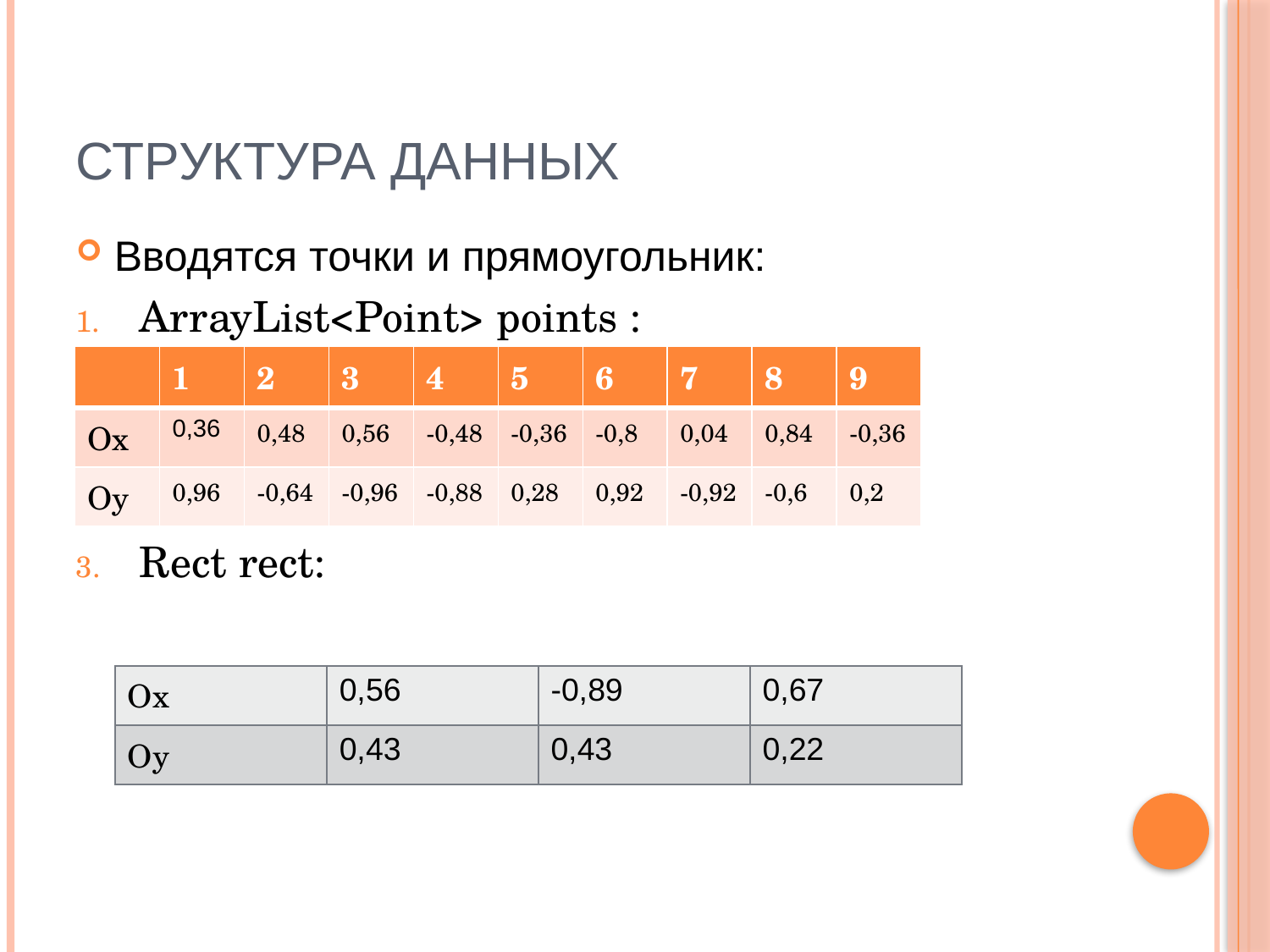

# Структура данных
Вводятся точки и прямоугольник:
ArrayList<Point> points :

Rect rect:

|  | 1 | 2 | 3 | 4 | 5 | 6 | 7 | 8 | 9 |
| --- | --- | --- | --- | --- | --- | --- | --- | --- | --- |
| Ox | 0,36 | 0,48 | 0,56 | -0,48 | -0,36 | -0,8 | 0,04 | 0,84 | -0,36 |
| Oy | 0,96 | -0,64 | -0,96 | -0,88 | 0,28 | 0,92 | -0,92 | -0,6 | 0,2 |
| Ox | 0,56 | -0,89 | 0,67 |
| --- | --- | --- | --- |
| Oy | 0,43 | 0,43 | 0,22 |